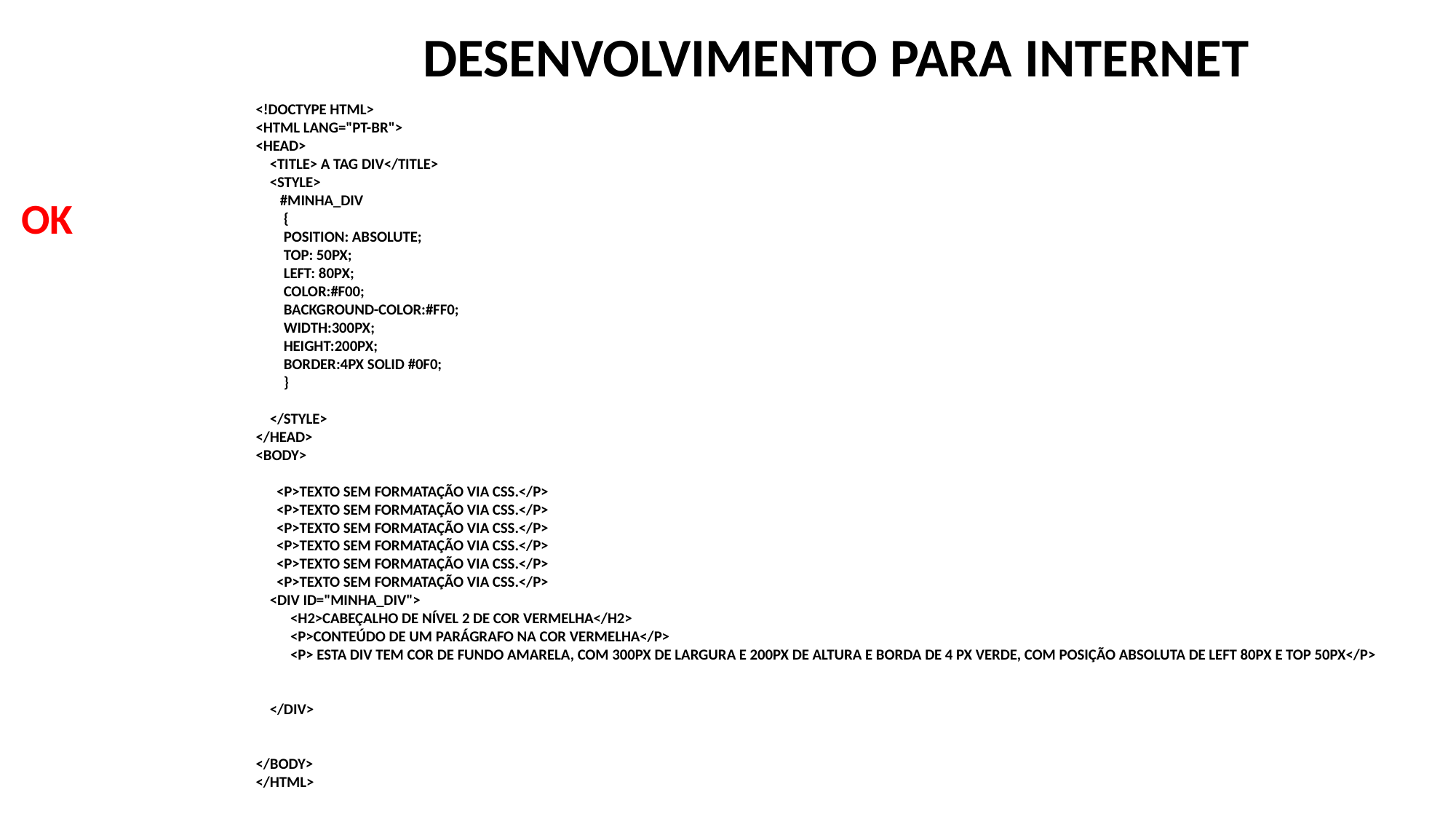

DESENVOLVIMENTO PARA INTERNET
<!DOCTYPE html>
<html lang="pt-br">
<head>
    <title> A tag div</title>
    <style>
       #minha_div
        {
        position: absolute;
        top: 50px;
        left: 80px;
        color:#F00;
        background-color:#FF0;
        width:300px;
        height:200px;
        border:4px solid #0F0;
        }

    </style>
</head>
<body>

      <p>Texto sem formatação via CSS.</p>
      <p>Texto sem formatação via CSS.</p>
      <p>Texto sem formatação via CSS.</p>
      <p>Texto sem formatação via CSS.</p>
      <p>Texto sem formatação via CSS.</p>
      <p>Texto sem formatação via CSS.</p>
    <div id="minha_div">
          <h2>Cabeçalho de nível 2 de cor vermelha</h2>
          <p>Conteúdo de um parágrafo na cor vermelha</p>
          <p> Esta div tem cor de fundo amarela, com 300px de largura e 200px de altura e borda de 4 px verde, com posição absoluta de left 80px e top 50px</p>

    </div>

</body>
</html>
OK